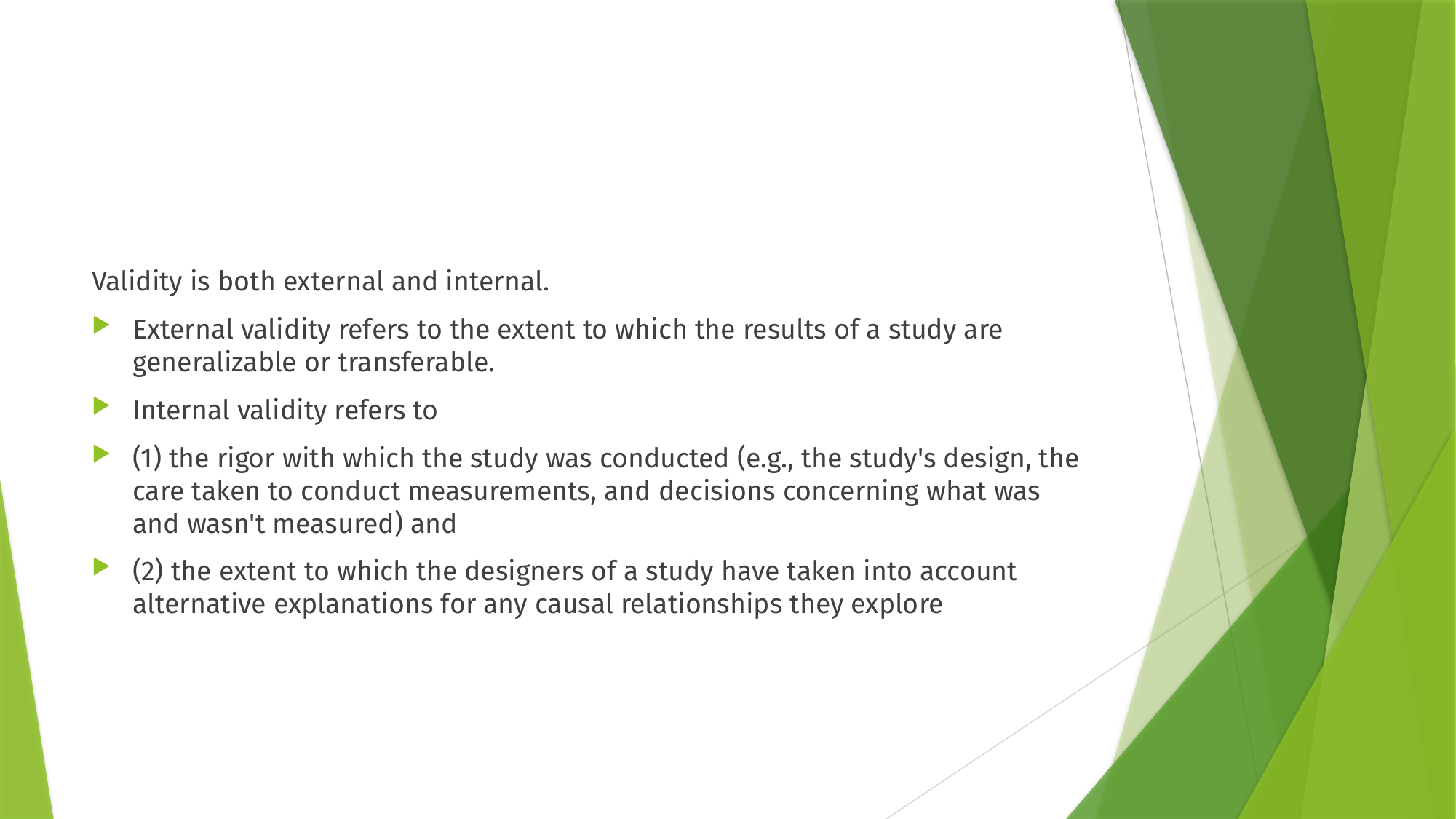

#
Validity is both external and internal.
External validity refers to the extent to which the results of a study are generalizable or transferable.
Internal validity refers to
(1) the rigor with which the study was conducted (e.g., the study's design, the care taken to conduct measurements, and decisions concerning what was and wasn't measured) and
(2) the extent to which the designers of a study have taken into account alternative explanations for any causal relationships they explore